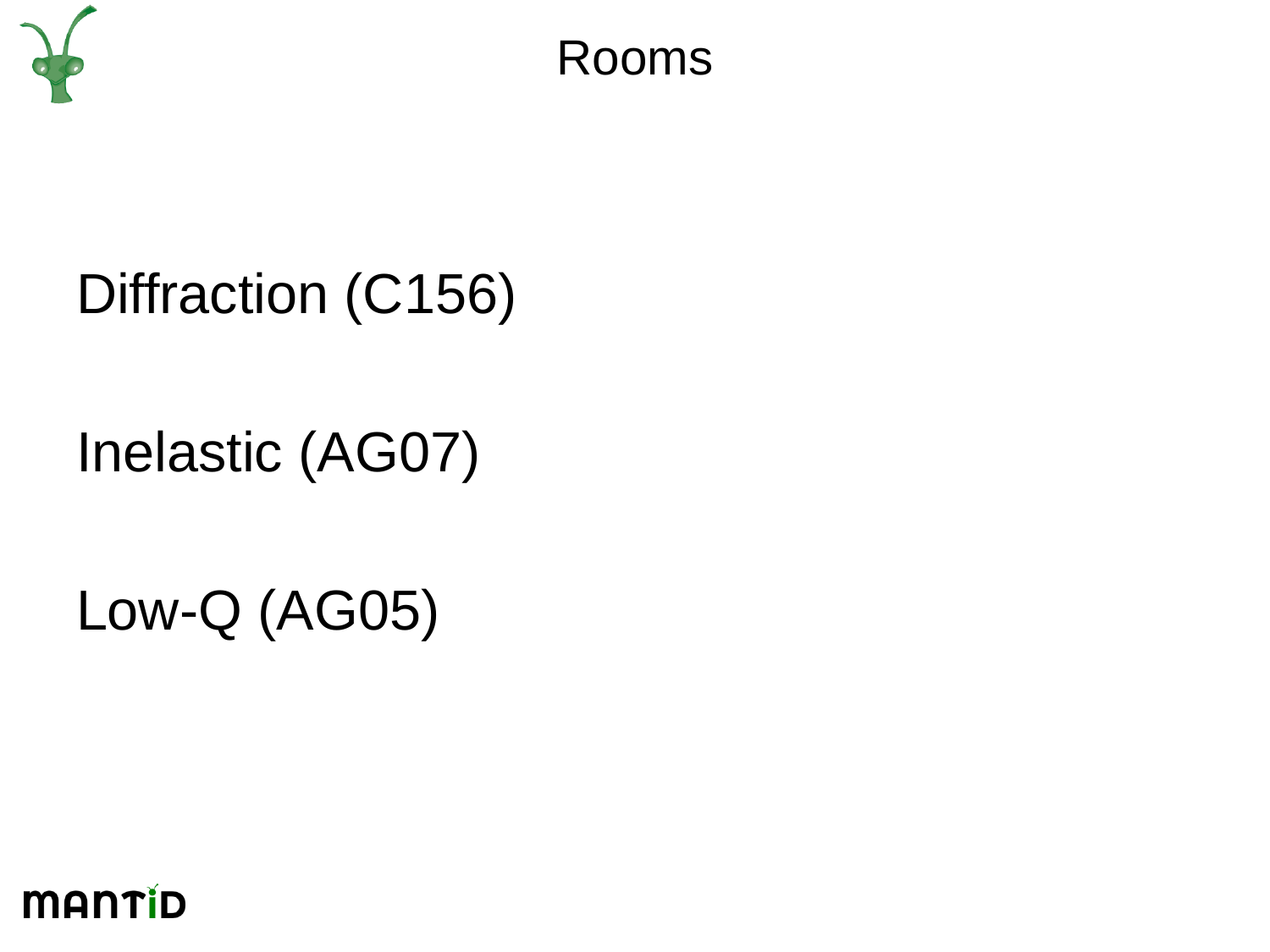

# Rooms

Diffraction (C156)

Inelastic (AG07)

Low-Q (AG05)